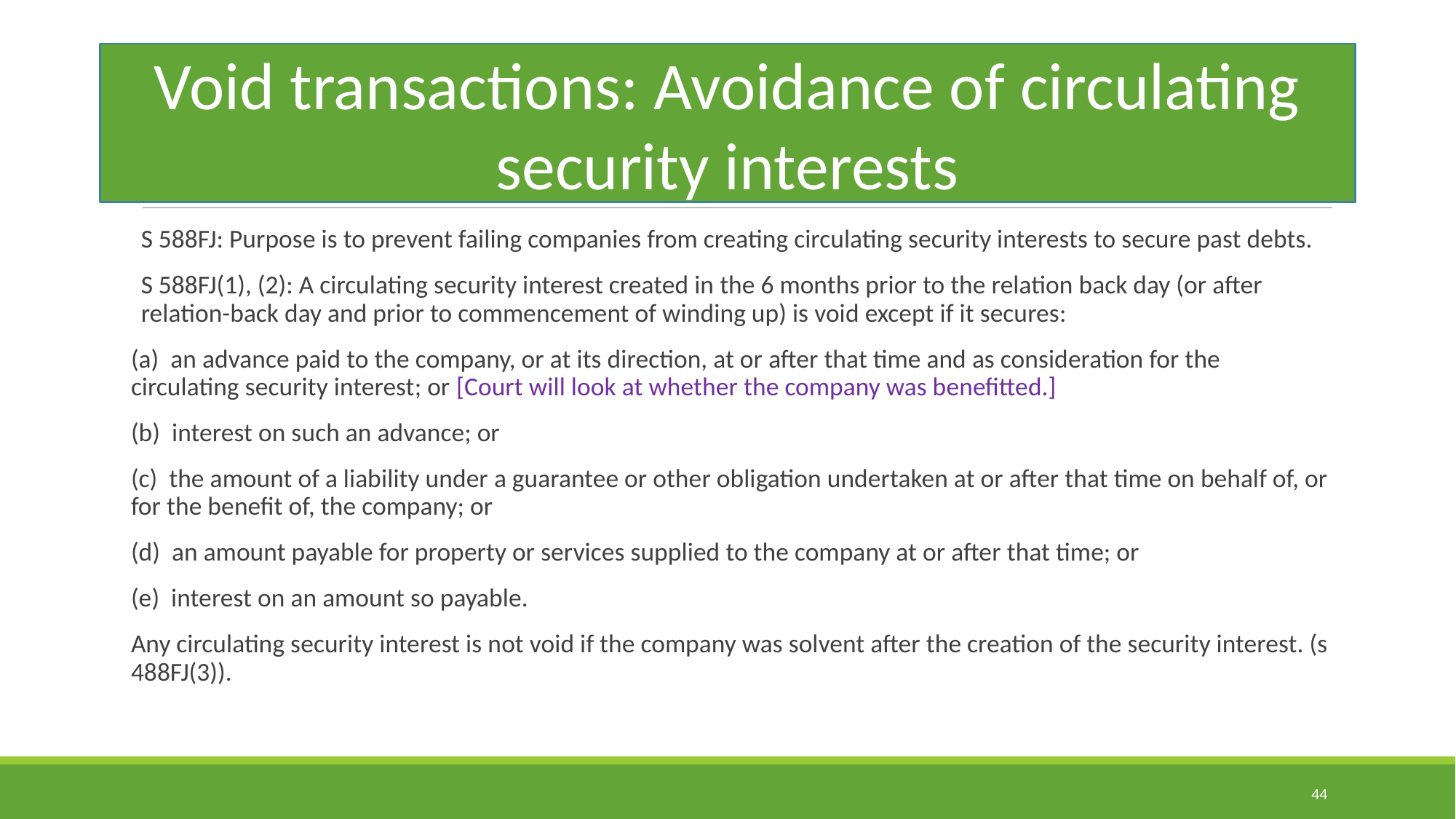

#
Void transactions: Avoidance of circulating security interests
S 588FJ: Purpose is to prevent failing companies from creating circulating security interests to secure past debts.
S 588FJ(1), (2): A circulating security interest created in the 6 months prior to the relation back day (or after relation-back day and prior to commencement of winding up) is void except if it secures:
(a)  an advance paid to the company, or at its direction, at or after that time and as consideration for the circulating security interest; or [Court will look at whether the company was benefitted.]
(b)  interest on such an advance; or
(c)  the amount of a liability under a guarantee or other obligation undertaken at or after that time on behalf of, or for the benefit of, the company; or
(d)  an amount payable for property or services supplied to the company at or after that time; or
(e)  interest on an amount so payable.
Any circulating security interest is not void if the company was solvent after the creation of the security interest. (s 488FJ(3)).

44